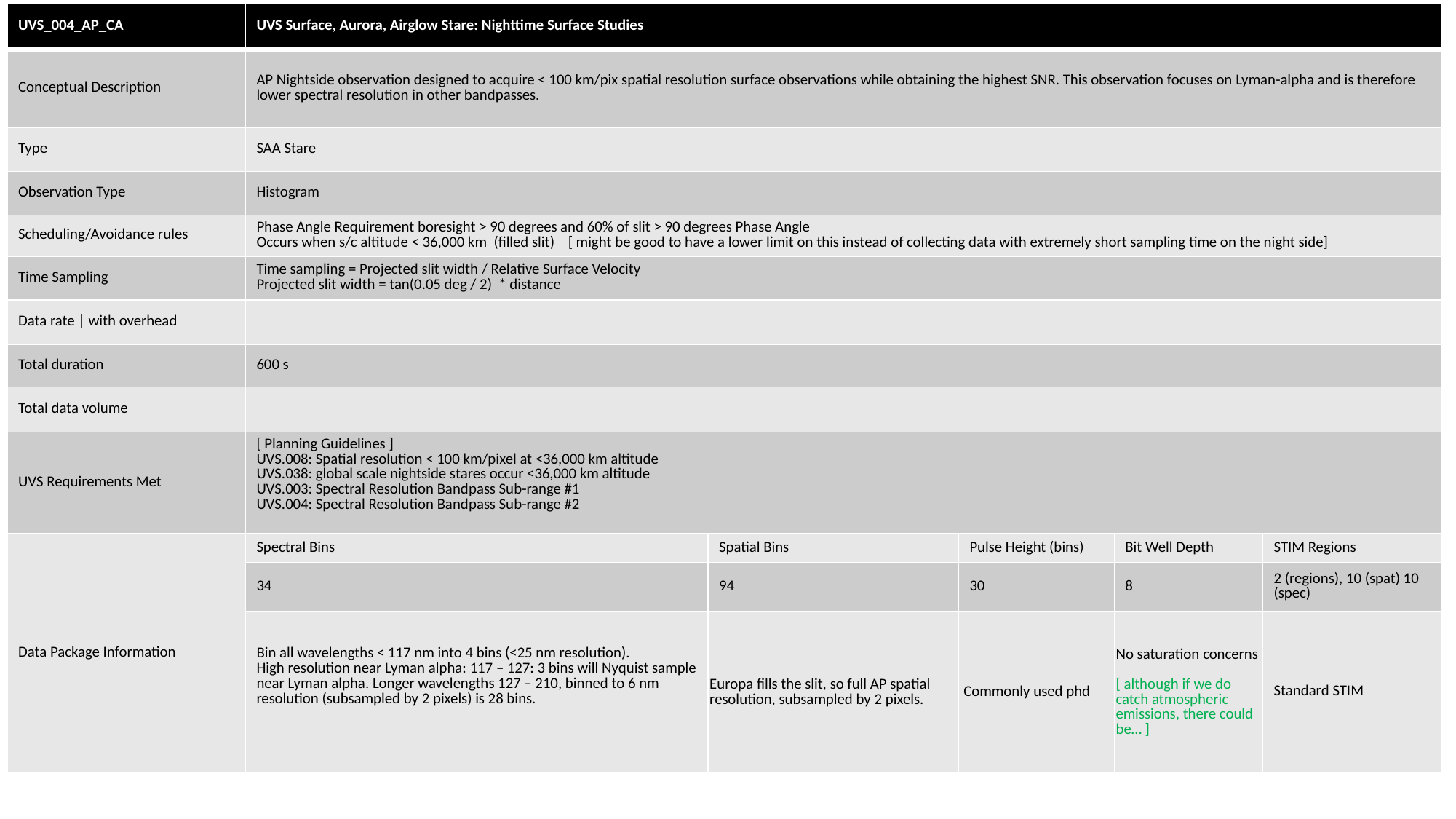

| UVS\_004\_AP\_CA | UVS Surface, Aurora, Airglow Stare: Nighttime Surface Studies |  |  |  |  |
| --- | --- | --- | --- | --- | --- |
| Conceptual Description | AP Nightside observation designed to acquire < 100 km/pix spatial resolution surface observations while obtaining the highest SNR. This observation focuses on Lyman-alpha and is therefore lower spectral resolution in other bandpasses. |  |  |  |  |
| Type | SAA Stare |  |  |  |  |
| Observation Type | Histogram |  |  |  |  |
| Scheduling/Avoidance rules | Phase Angle Requirement boresight > 90 degrees and 60% of slit > 90 degrees Phase Angle Occurs when s/c altitude < 36,000 km (filled slit) [ might be good to have a lower limit on this instead of collecting data with extremely short sampling time on the night side] |  |  |  |  |
| Time Sampling | Time sampling = Projected slit width / Relative Surface Velocity Projected slit width = tan(0.05 deg / 2) \* distance |  |  |  |  |
| Data rate | with overhead |  |  |  |  |  |
| Total duration | 600 s |  |  |  |  |
| Total data volume |  |  |  |  |  |
| UVS Requirements Met | [ Planning Guidelines ] UVS.008: Spatial resolution < 100 km/pixel at <36,000 km altitude UVS.038: global scale nightside stares occur <36,000 km altitude UVS.003: Spectral Resolution Bandpass Sub-range #1 UVS.004: Spectral Resolution Bandpass Sub-range #2 |  |  |  |  |
| Data Package Information | Spectral Bins | Spatial Bins | Pulse Height (bins) | Bit Well Depth | STIM Regions |
|  | 34 | 94 | 30 | 8 | 2 (regions), 10 (spat) 10 (spec) |
|  | Bin all wavelengths < 117 nm into 4 bins (<25 nm resolution). High resolution near Lyman alpha: 117 – 127: 3 bins will Nyquist sample near Lyman alpha. Longer wavelengths 127 – 210, binned to 6 nm resolution (subsampled by 2 pixels) is 28 bins. | Europa fills the slit, so full AP spatial resolution, subsampled by 2 pixels. | Commonly used phd | No saturation concerns [ although if we do catch atmospheric emissions, there could be… ] | Standard STIM |